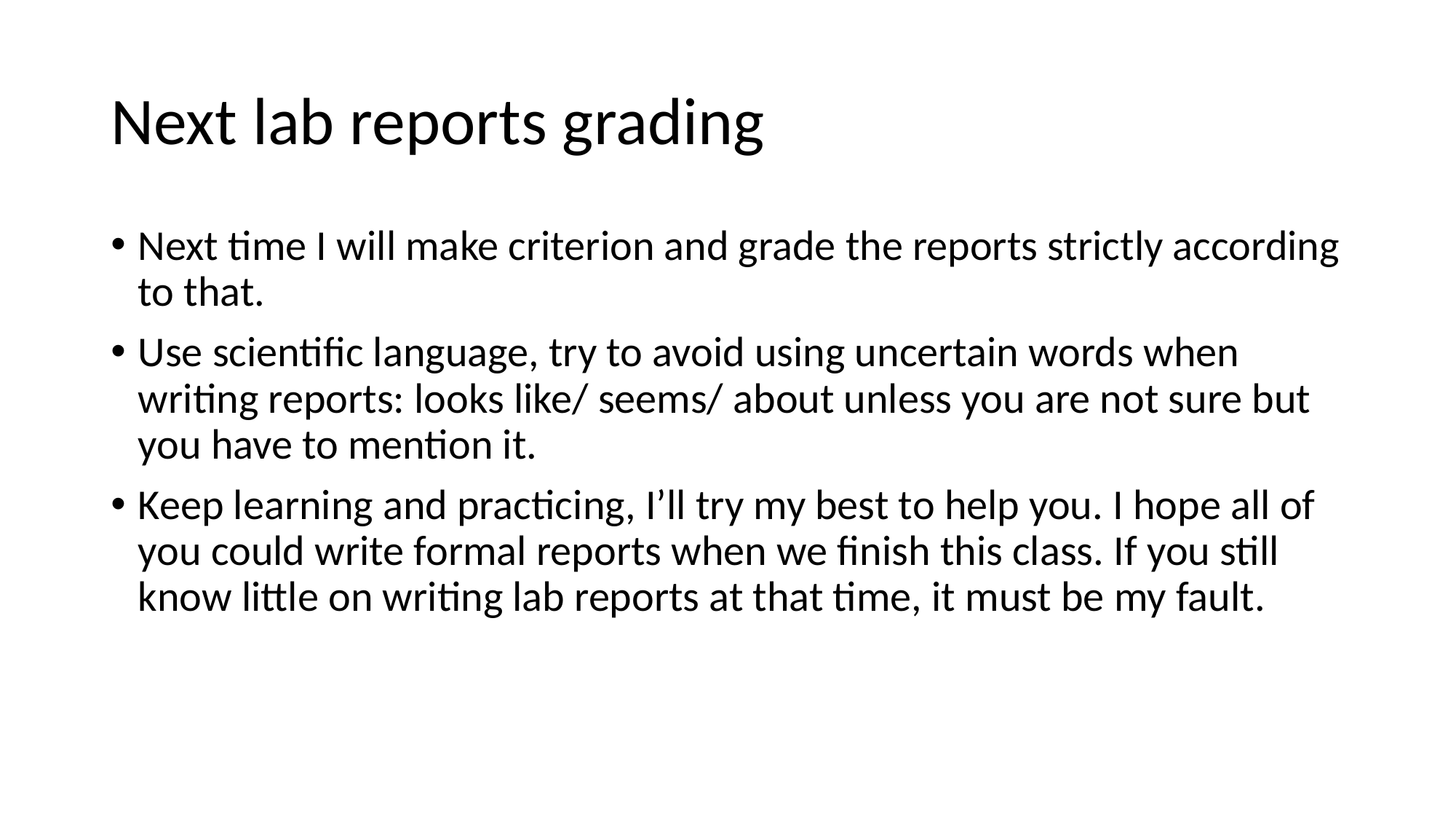

# Next lab reports grading
Next time I will make criterion and grade the reports strictly according to that.
Use scientific language, try to avoid using uncertain words when writing reports: looks like/ seems/ about unless you are not sure but you have to mention it.
Keep learning and practicing, I’ll try my best to help you. I hope all of you could write formal reports when we finish this class. If you still know little on writing lab reports at that time, it must be my fault.